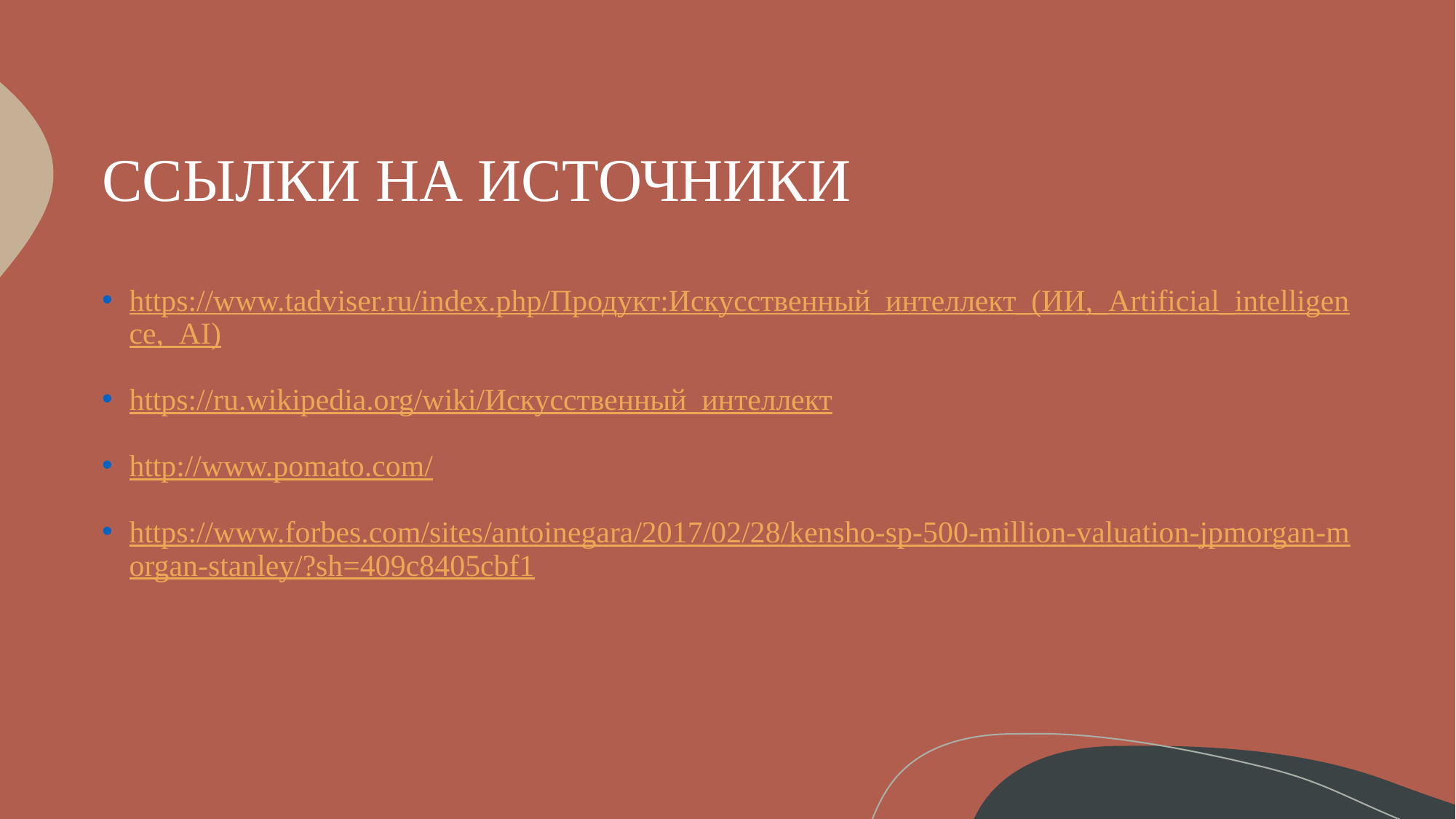

# ССЫЛКИ НА ИСТОЧНИКИ
https://www.tadviser.ru/index.php/Продукт:Искусственный_интеллект_(ИИ,_Artificial_intelligence,_AI)
https://ru.wikipedia.org/wiki/Искусственный_интеллект
http://www.pomato.com/
https://www.forbes.com/sites/antoinegara/2017/02/28/kensho-sp-500-million-valuation-jpmorgan-morgan-stanley/?sh=409c8405cbf1